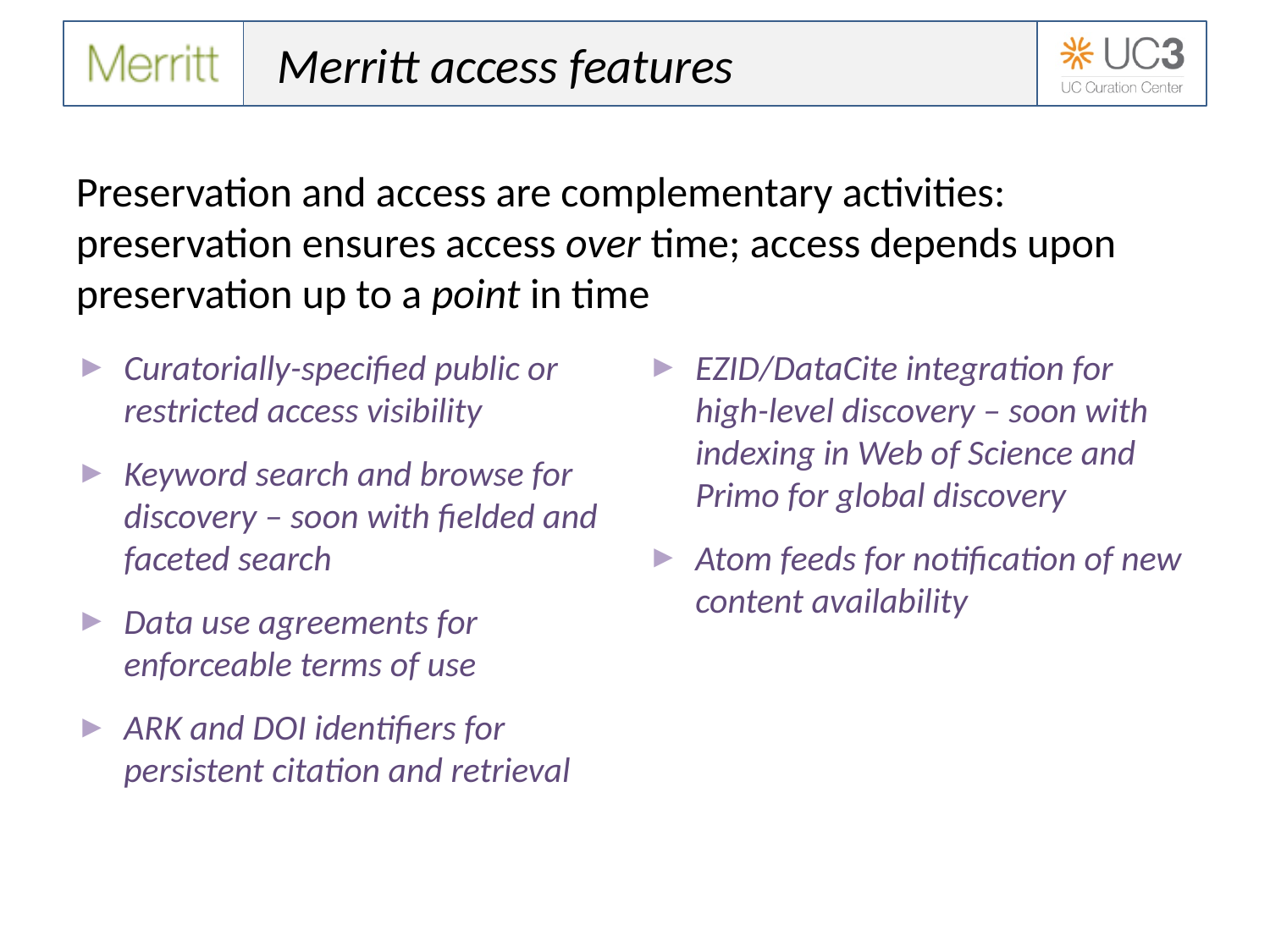

# Merritt access features
Preservation and access are complementary activities: preservation ensures access over time; access depends upon preservation up to a point in time
Curatorially-specified public or restricted access visibility
Keyword search and browse for discovery – soon with fielded and faceted search
Data use agreements for enforceable terms of use
ARK and DOI identifiers for persistent citation and retrieval
EZID/DataCite integration for high-level discovery – soon with indexing in Web of Science and Primo for global discovery
Atom feeds for notification of new content availability